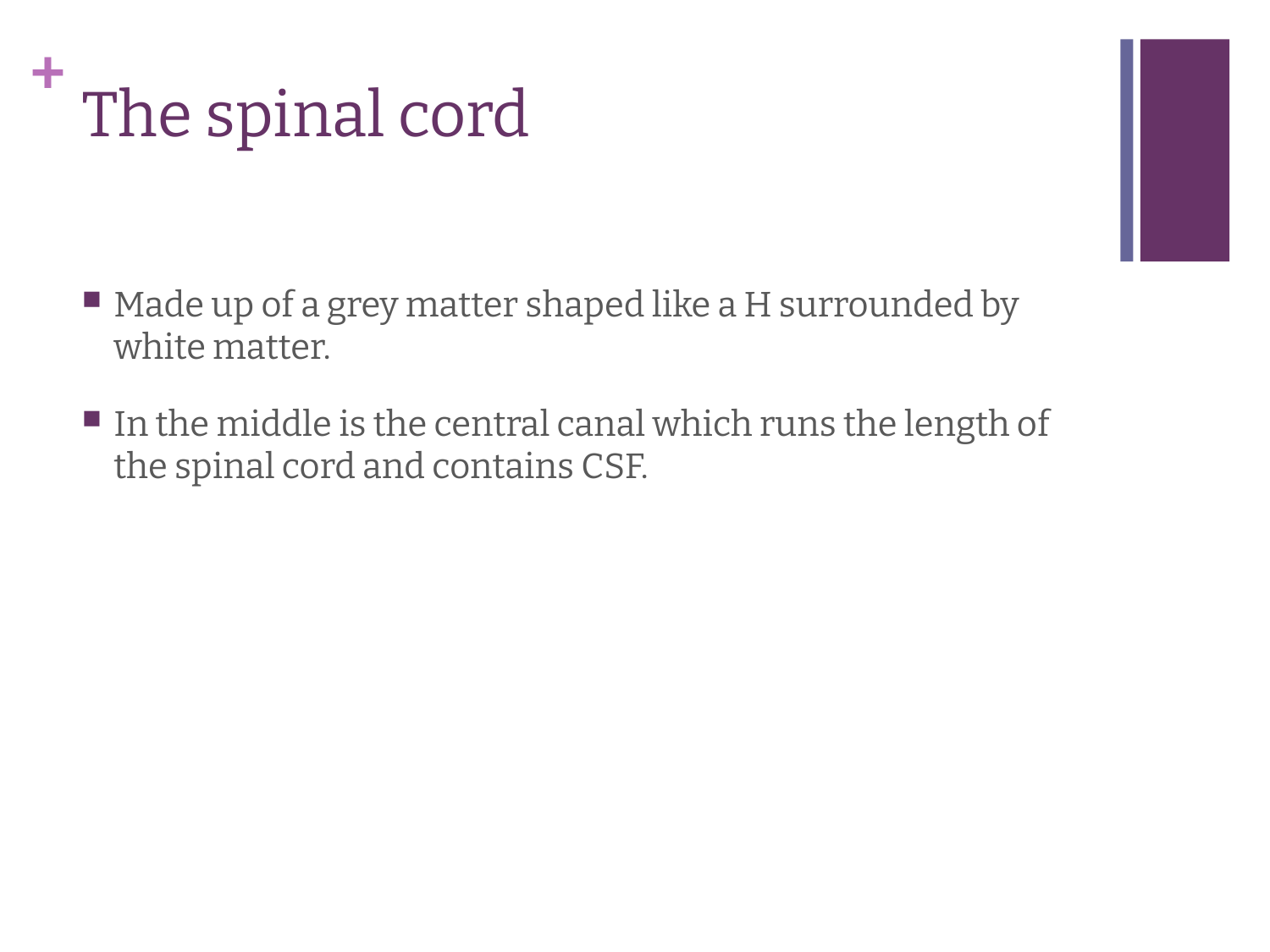

# The spinal cord
Made up of a grey matter shaped like a H surrounded by white matter.
In the middle is the central canal which runs the length of the spinal cord and contains CSF.